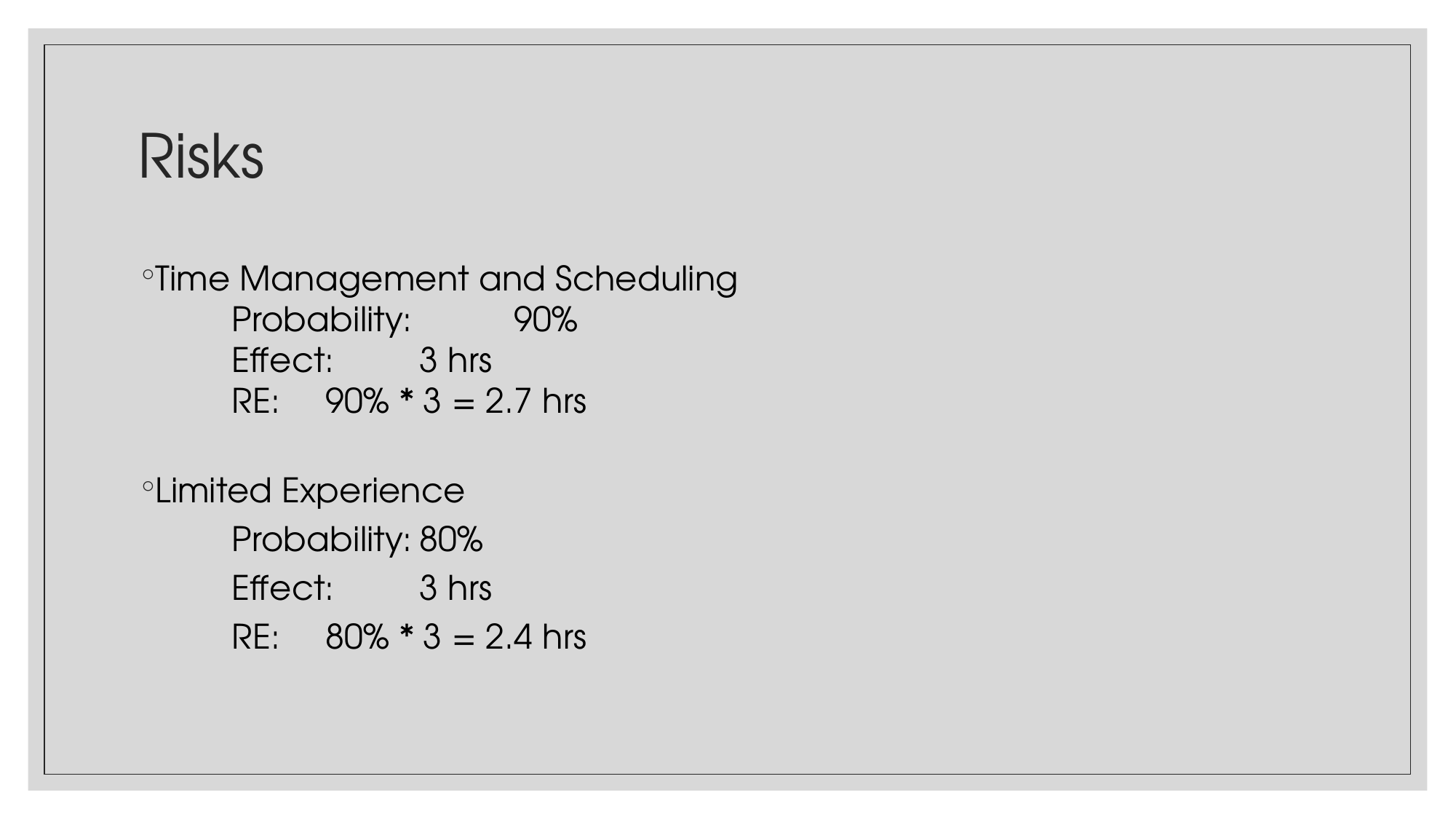

# Risks
Time Management and Scheduling
	Probability:  		90%
	Effect: 		3 hrs
	RE:			90% * 3 = 2.7 hrs

Limited Experience
	Probability:		80%
	Effect:		3 hrs
	RE: 			80% * 3 = 2.4 hrs